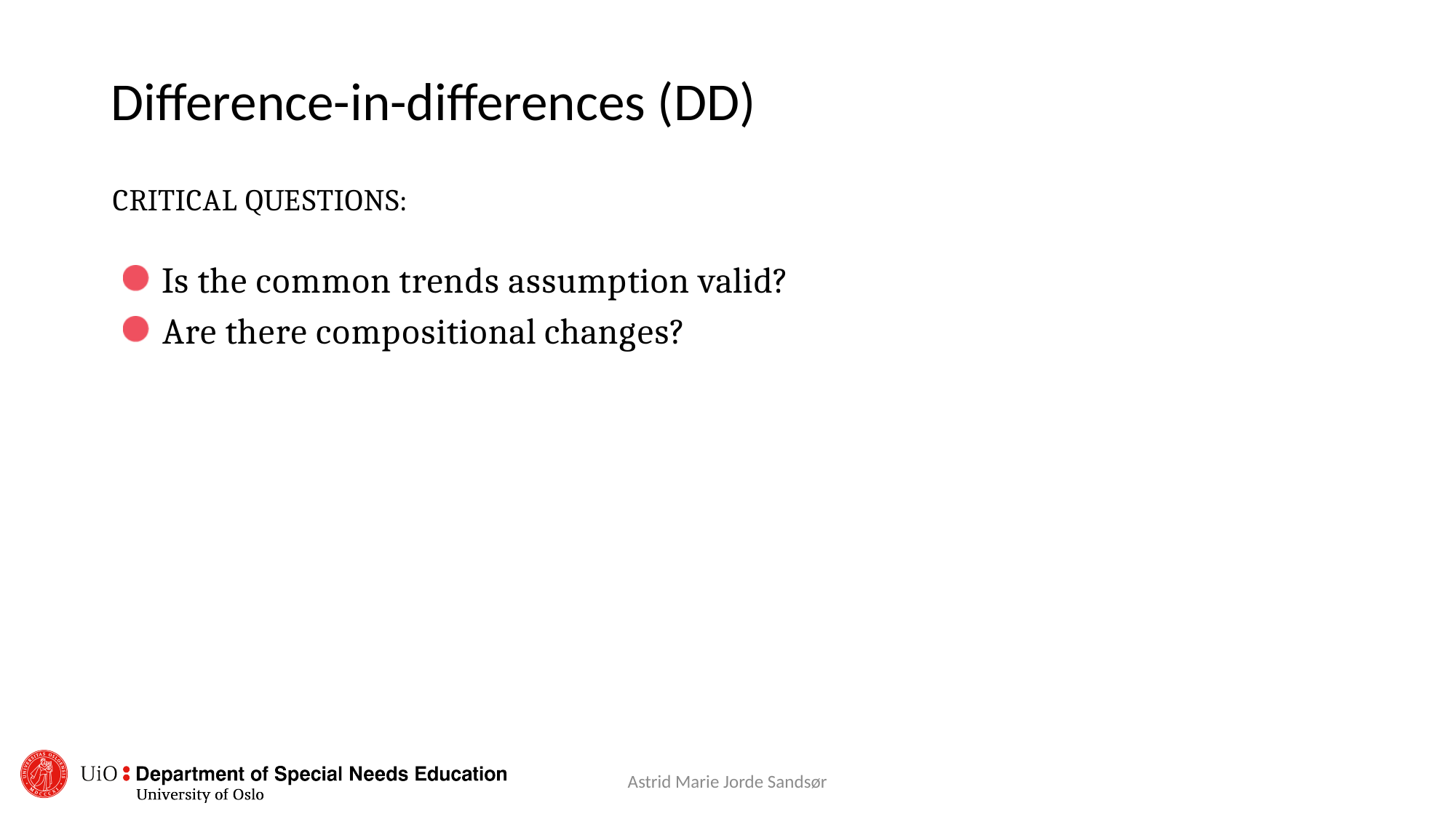

# Difference-in-differences (DD)
CRITICAL QUESTIONS:

Is the common trends assumption valid?
Are there compositional changes?

Astrid Marie Jorde Sandsør